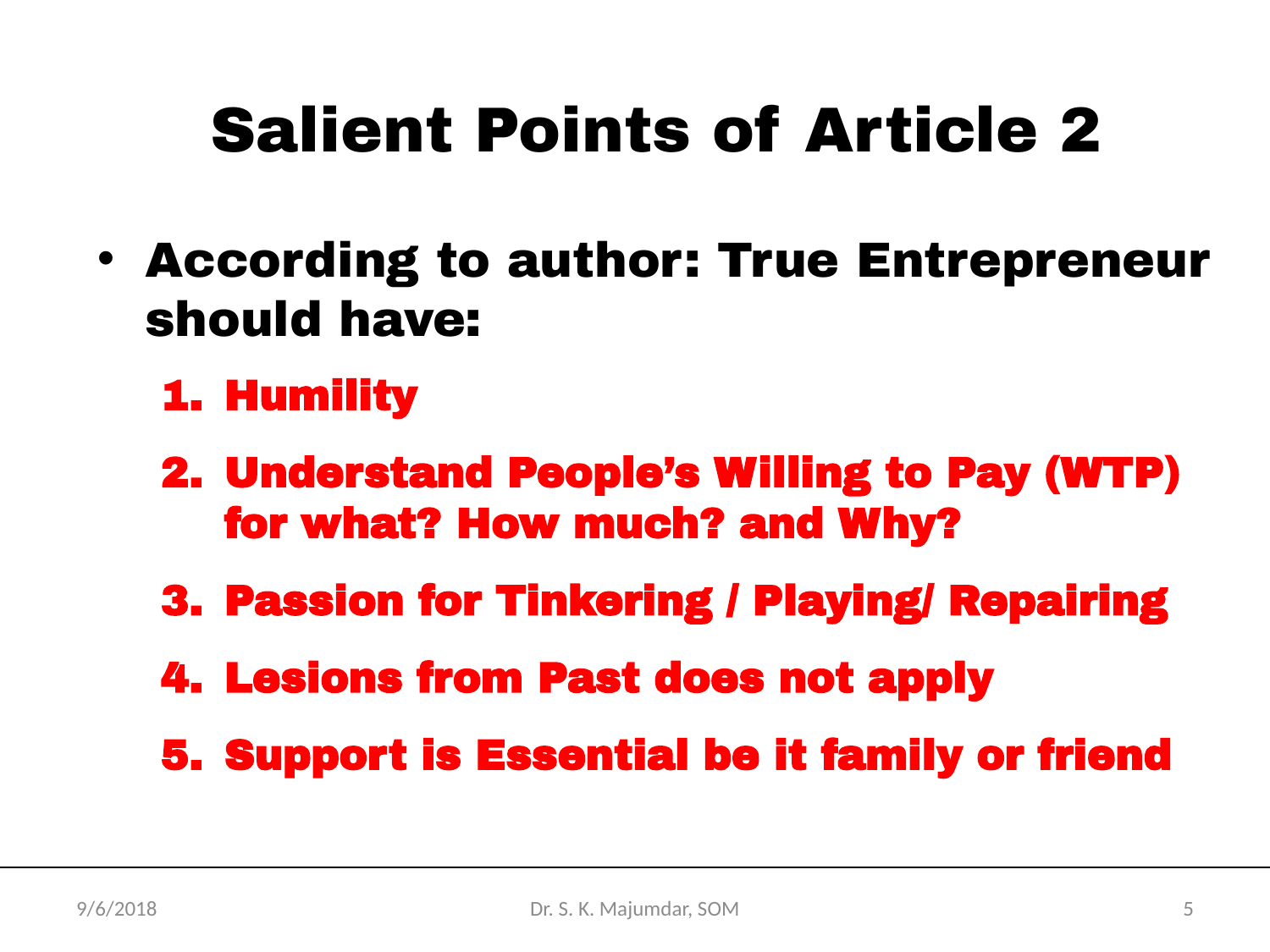

# Salient Points of Article 2
According to author: True Entrepreneur should have:
Humility
Understand People’s Willing to Pay (WTP) for what? How much? and Why?
Passion for Tinkering / Playing/ Repairing
Lesions from Past does not apply
Support is Essential be it family or friend
9/6/2018
Dr. S. K. Majumdar, SOM
5